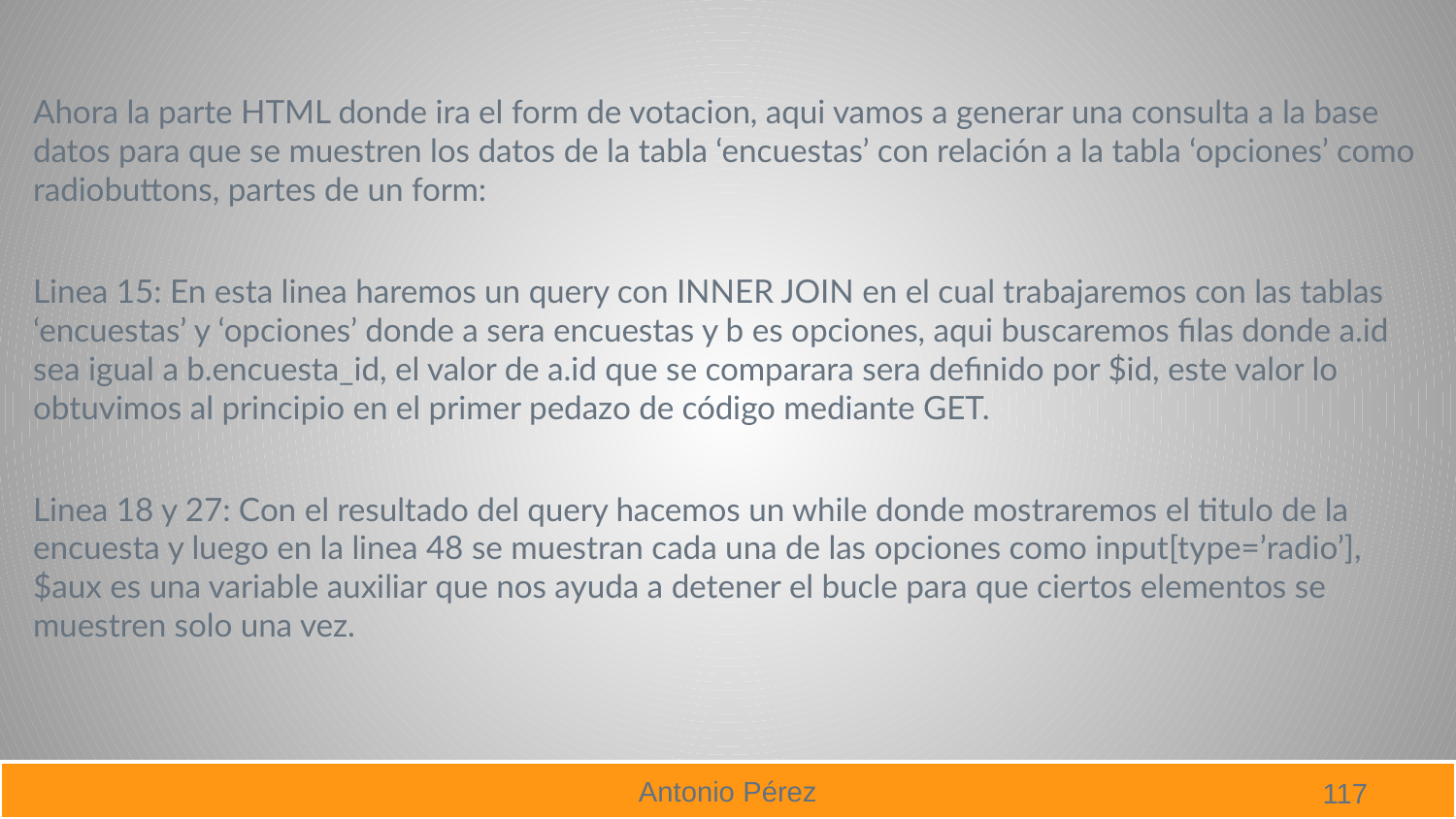

Ahora la parte HTML donde ira el form de votacion, aqui vamos a generar una consulta a la base datos para que se muestren los datos de la tabla ‘encuestas’ con relación a la tabla ‘opciones’ como radiobuttons, partes de un form:

Linea 15: En esta linea haremos un query con INNER JOIN en el cual trabajaremos con las tablas ‘encuestas’ y ‘opciones’ donde a sera encuestas y b es opciones, aqui buscaremos filas donde a.id sea igual a b.encuesta_id, el valor de a.id que se comparara sera definido por $id, este valor lo obtuvimos al principio en el primer pedazo de código mediante GET.

Linea 18 y 27: Con el resultado del query hacemos un while donde mostraremos el titulo de la encuesta y luego en la linea 48 se muestran cada una de las opciones como input[type=’radio’], $aux es una variable auxiliar que nos ayuda a detener el bucle para que ciertos elementos se muestren solo una vez.
117